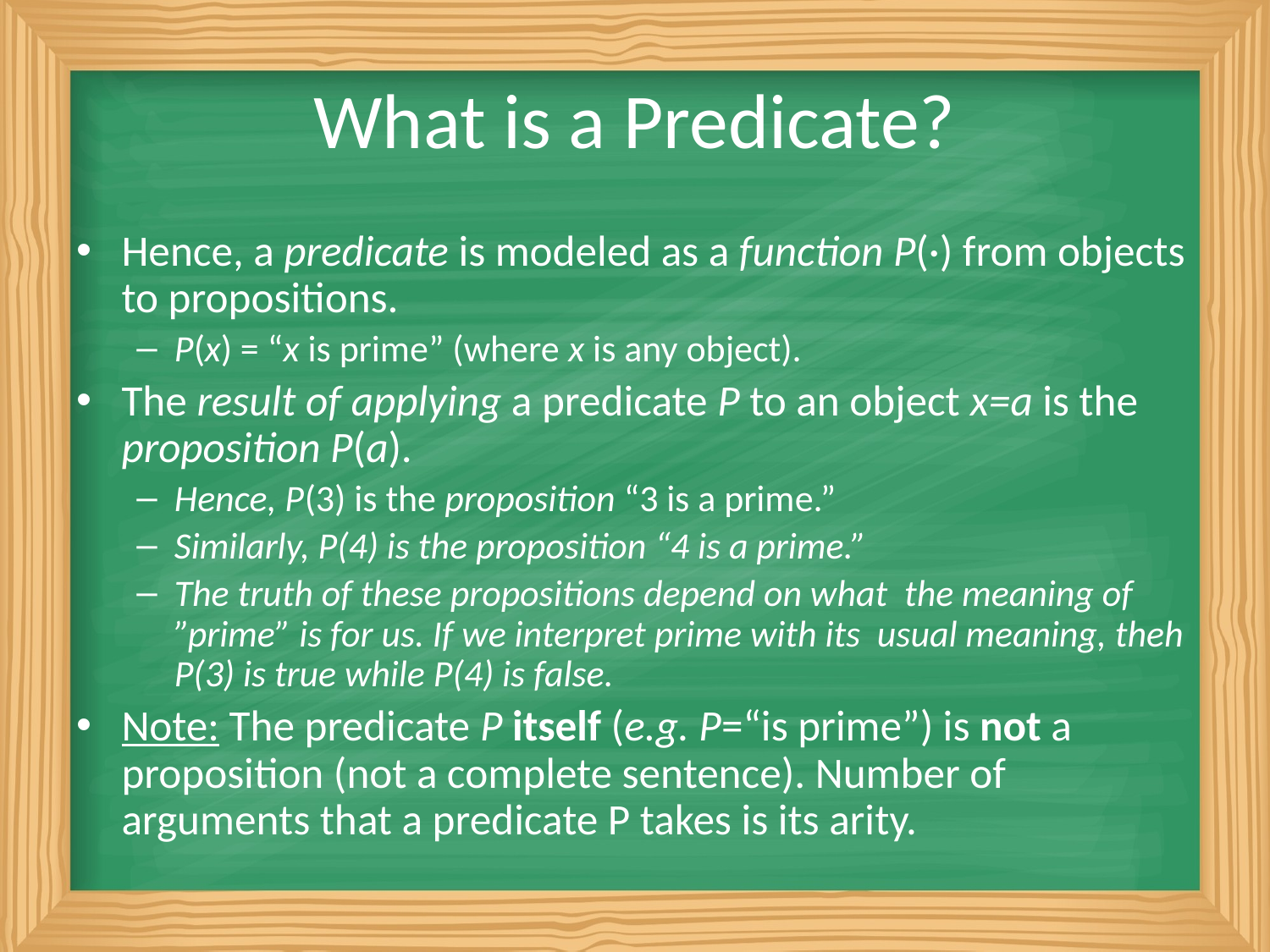

# What is a Predicate?
Hence, a predicate is modeled as a function P(·) from objects to propositions.
P(x) = “x is prime” (where x is any object).
The result of applying a predicate P to an object x=a is the proposition P(a).
Hence, P(3) is the proposition “3 is a prime.”
Similarly, P(4) is the proposition “4 is a prime.”
The truth of these propositions depend on what  the meaning of ”prime” is for us. If we interpret prime with its  usual meaning, theh P(3) is true while P(4) is false.
Note: The predicate P itself (e.g. P=“is prime”) is not a proposition (not a complete sentence). Number of arguments that a predicate P takes is its arity.